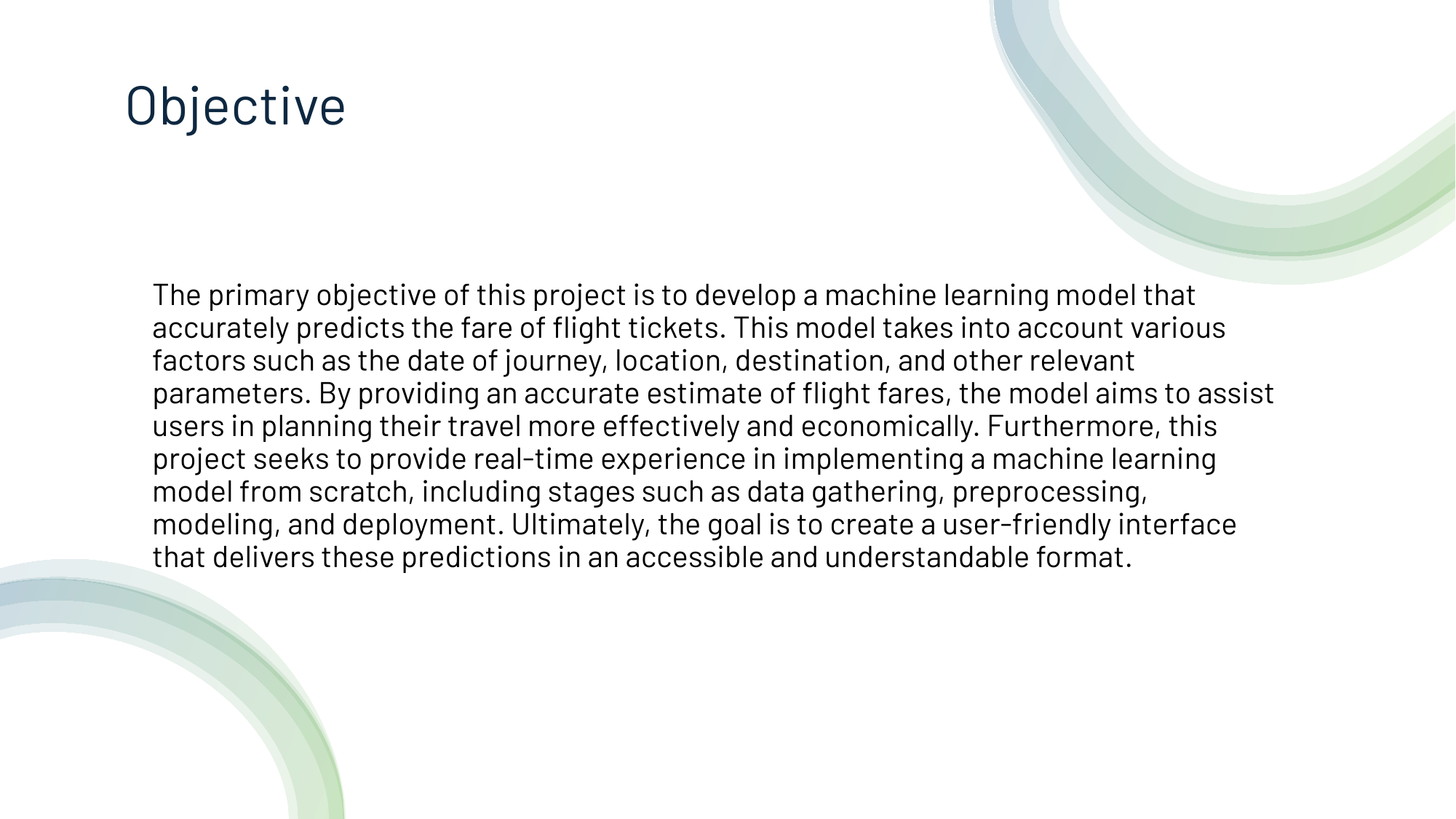

Objective
# The primary objective of this project is to develop a machine learning model that accurately predicts the fare of flight tickets. This model takes into account various factors such as the date of journey, location, destination, and other relevant parameters. By providing an accurate estimate of flight fares, the model aims to assist users in planning their travel more effectively and economically. Furthermore, this project seeks to provide real-time experience in implementing a machine learning model from scratch, including stages such as data gathering, preprocessing, modeling, and deployment. Ultimately, the goal is to create a user-friendly interface that delivers these predictions in an accessible and understandable format.